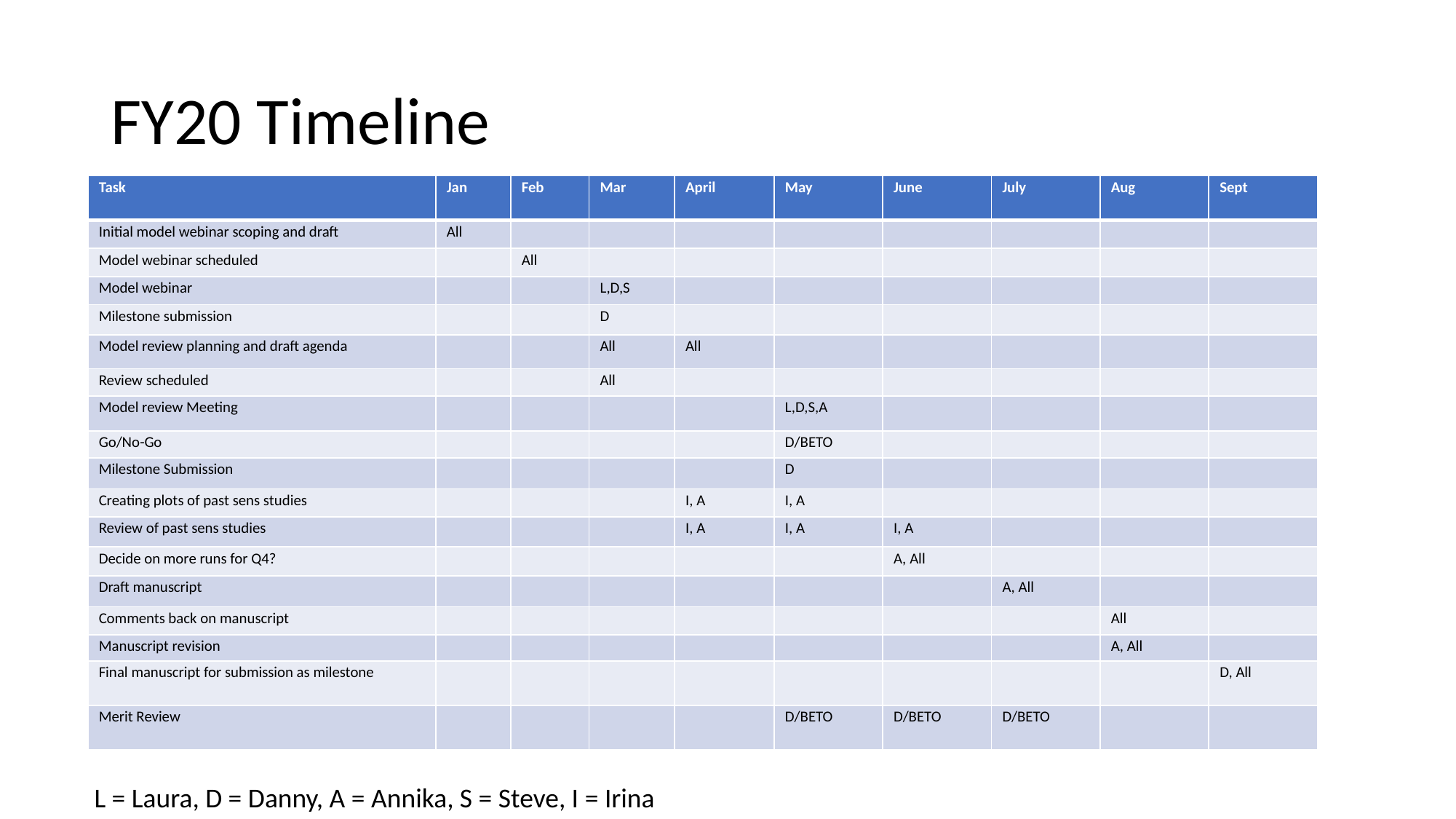

# FY20 Timeline
| Task | Jan | Feb | Mar | April | May | June | July | Aug | Sept |
| --- | --- | --- | --- | --- | --- | --- | --- | --- | --- |
| Initial model webinar scoping and draft | All |  |  |  |  |  |  |  |  |
| Model webinar scheduled |  | All |  |  |  |  |  |  |  |
| Model webinar |  |  | L,D,S |  |  |  |  |  |  |
| Milestone submission |  |  | D |  |  |  |  |  |  |
| Model review planning and draft agenda |  |  | All | All |  |  |  |  |  |
| Review scheduled |  |  | All |  |  |  |  |  |  |
| Model review Meeting |  |  |  |  | L,D,S,A |  |  |  |  |
| Go/No-Go |  |  |  |  | D/BETO |  |  |  |  |
| Milestone Submission |  |  |  |  | D |  |  |  |  |
| Creating plots of past sens studies |  |  |  | I, A | I, A |  |  |  |  |
| Review of past sens studies |  |  |  | I, A | I, A | I, A |  |  |  |
| Decide on more runs for Q4? |  |  |  |  |  | A, All |  |  |  |
| Draft manuscript |  |  |  |  |  |  | A, All |  |  |
| Comments back on manuscript |  |  |  |  |  |  |  | All |  |
| Manuscript revision |  |  |  |  |  |  |  | A, All |  |
| Final manuscript for submission as milestone |  |  |  |  |  |  |  |  | D, All |
| Merit Review |  |  |  |  | D/BETO | D/BETO | D/BETO |  |  |
L = Laura, D = Danny, A = Annika, S = Steve, I = Irina